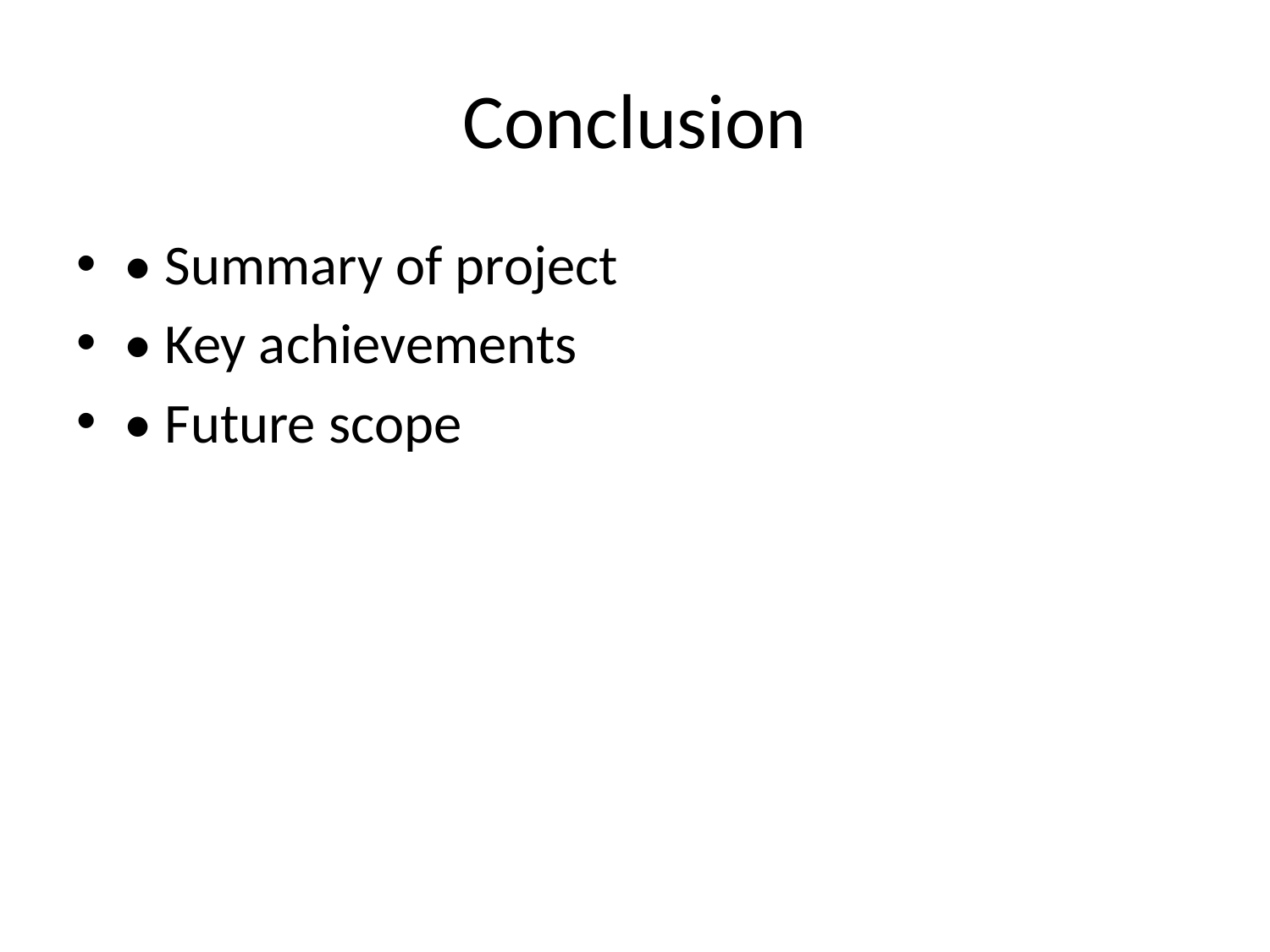

# Conclusion
• Summary of project
• Key achievements
• Future scope